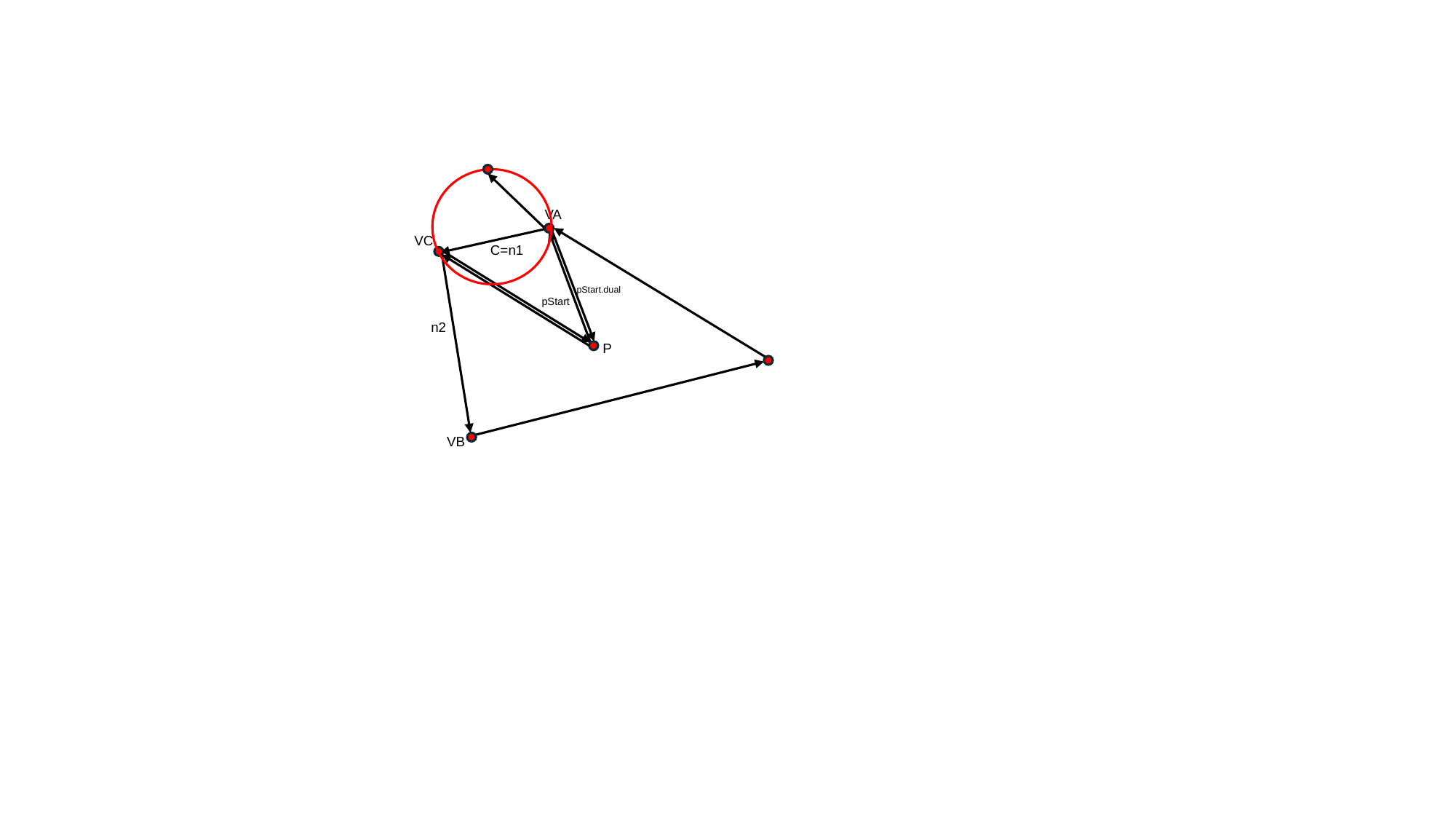

VA

VC
C=n1

pStart.dual
pStart
n2
P

VB